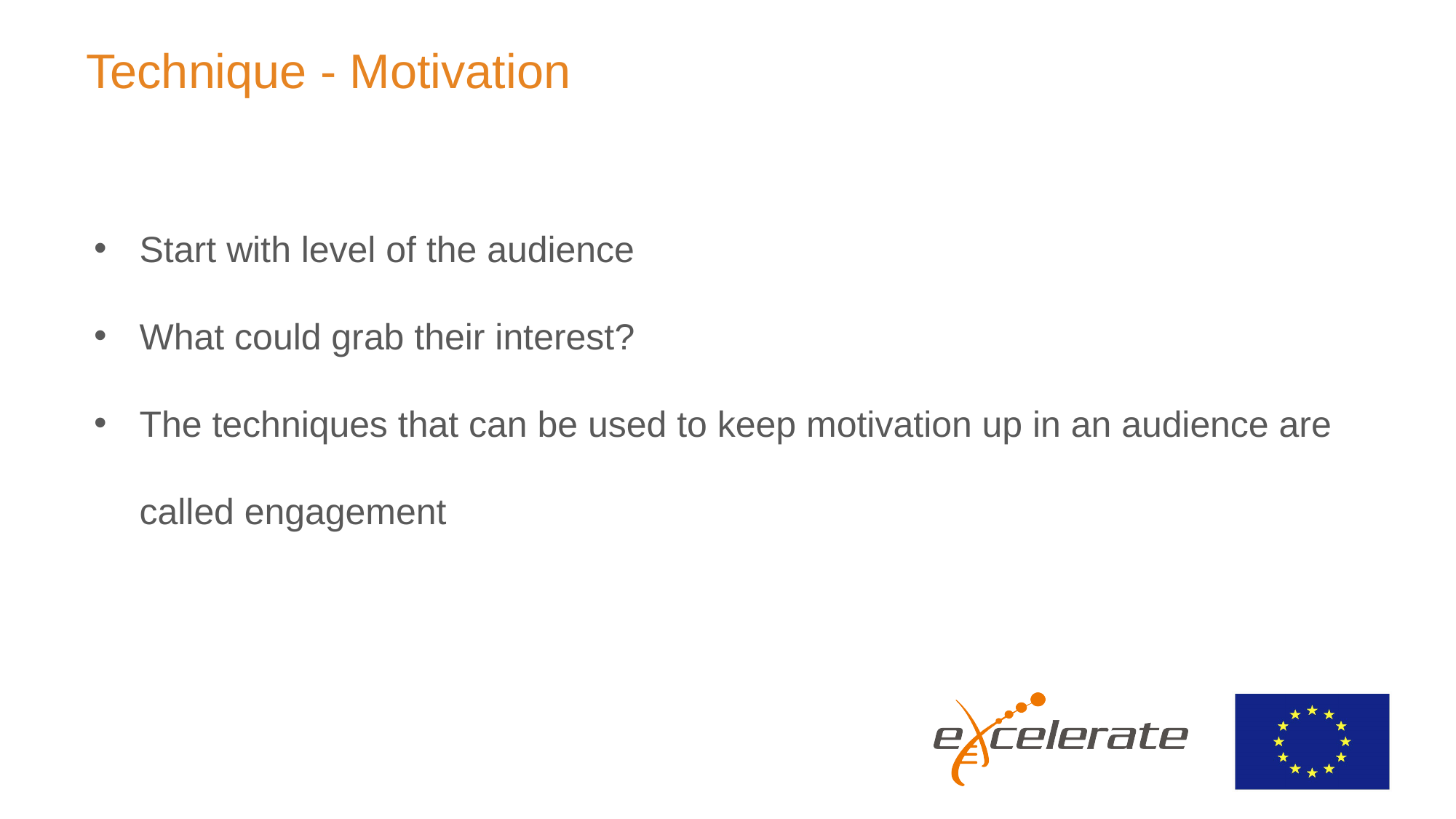

# Technique - Motivation
Start with level of the audience
What could grab their interest?
The techniques that can be used to keep motivation up in an audience are called engagement